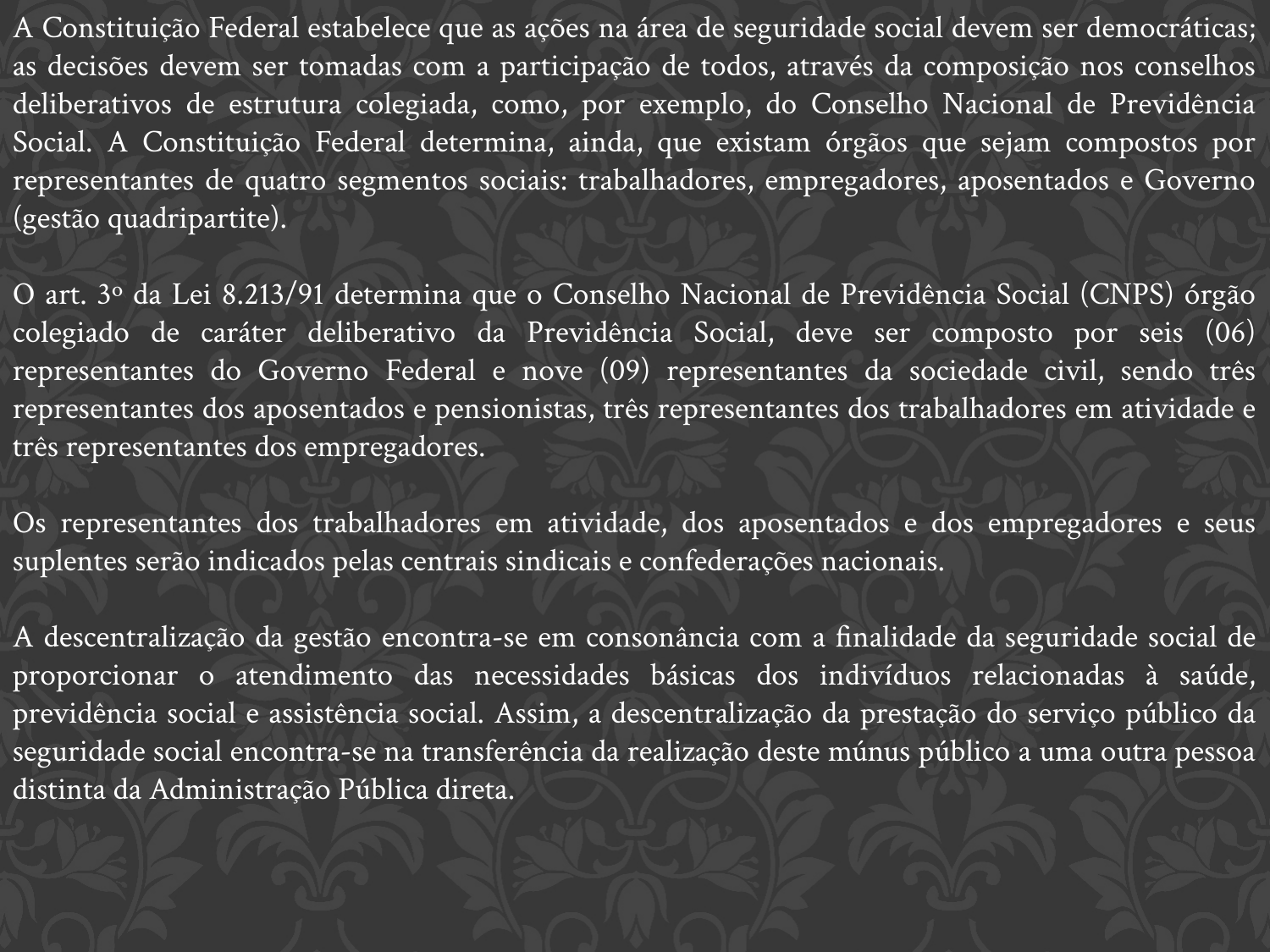

A Constituição Federal estabelece que as ações na área de seguridade social devem ser democráticas; as decisões devem ser tomadas com a participação de todos, através da composição nos conselhos deliberativos de estrutura colegiada, como, por exemplo, do Conselho Nacional de Previdência Social. A Constituição Federal determina, ainda, que existam órgãos que sejam compostos por representantes de quatro segmentos sociais: trabalhadores, empregadores, aposentados e Governo (gestão quadripartite).

O art. 3º da Lei 8.213/91 determina que o Conselho Nacional de Previdência Social (CNPS) órgão colegiado de caráter deliberativo da Previdência Social, deve ser composto por seis (06) representantes do Governo Federal e nove (09) representantes da sociedade civil, sendo três representantes dos aposentados e pensionistas, três representantes dos trabalhadores em atividade e três representantes dos empregadores.

Os representantes dos trabalhadores em atividade, dos aposentados e dos empregadores e seus suplentes serão indicados pelas centrais sindicais e confederações nacionais.

A descentralização da gestão encontra-se em consonância com a finalidade da seguridade social de proporcionar o atendimento das necessidades básicas dos indivíduos relacionadas à saúde, previdência social e assistência social. Assim, a descentralização da prestação do serviço público da seguridade social encontra-se na transferência da realização deste múnus público a uma outra pessoa distinta da Administração Pública direta.